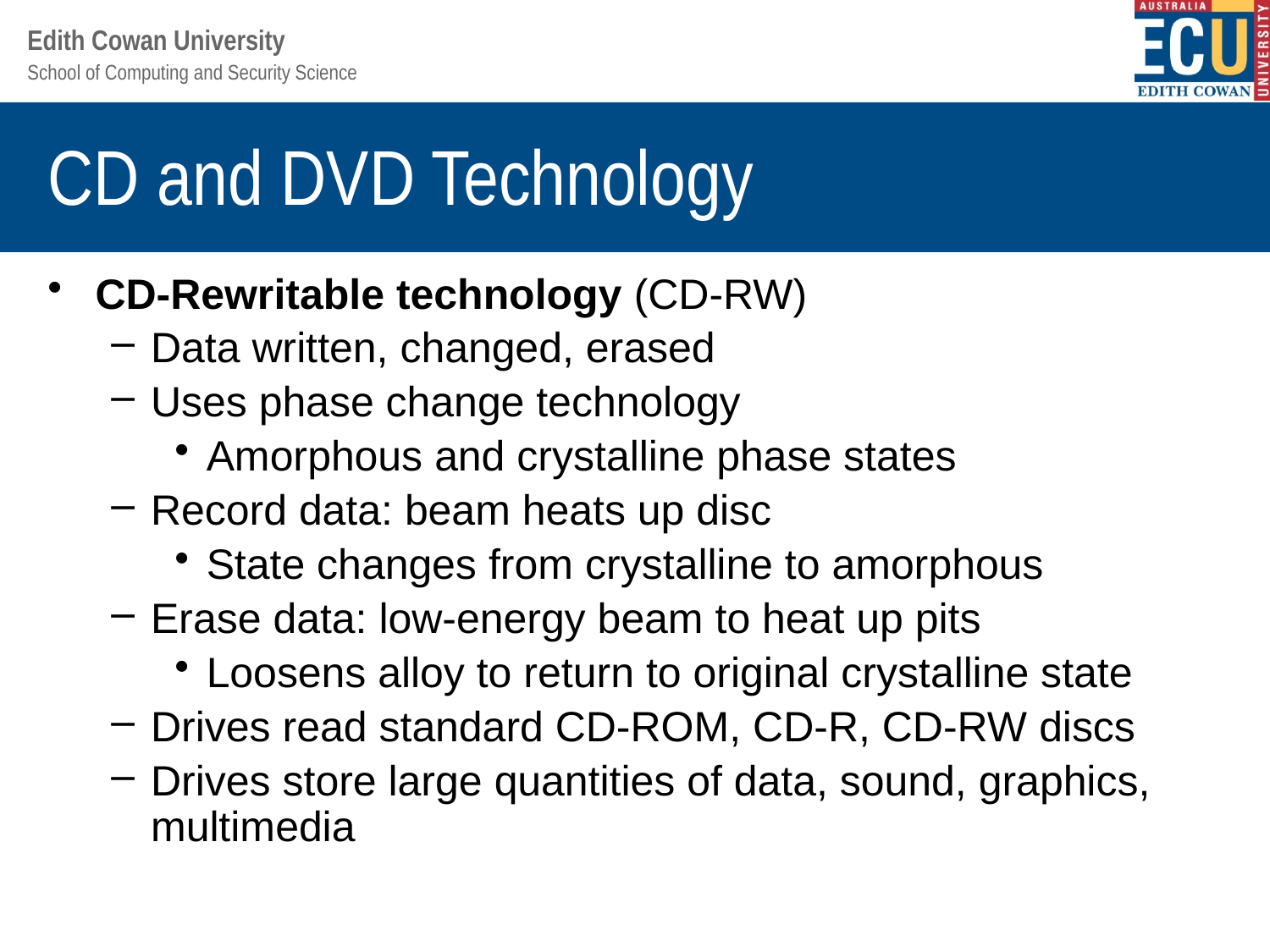

# CD and DVD Technology
CD-Rewritable technology (CD-RW)
Data written, changed, erased
Uses phase change technology
Amorphous and crystalline phase states
Record data: beam heats up disc
State changes from crystalline to amorphous
Erase data: low-energy beam to heat up pits
Loosens alloy to return to original crystalline state
Drives read standard CD-ROM, CD-R, CD-RW discs
Drives store large quantities of data, sound, graphics, multimedia